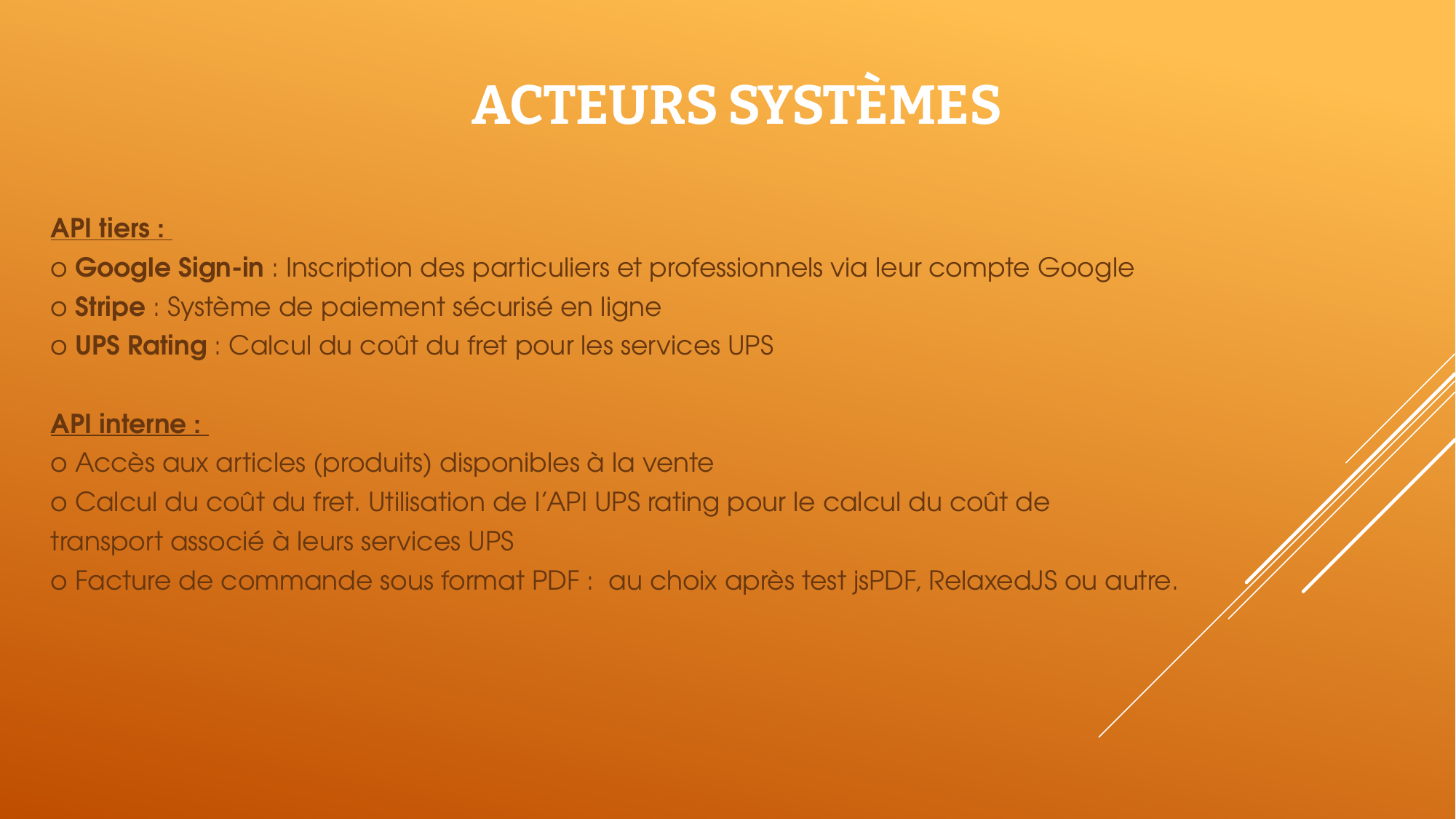

# Acteurs systèmes
API tiers :
o Google Sign-in : Inscription des particuliers et professionnels via leur compte Google
o Stripe : Système de paiement sécurisé en ligne
o UPS Rating : Calcul du coût du fret pour les services UPS

API interne :
o Accès aux articles (produits) disponibles à la vente
o Calcul du coût du fret. Utilisation de l’API UPS rating pour le calcul du coût de
transport associé à leurs services UPS
o Facture de commande sous format PDF :  au choix après test jsPDF, RelaxedJS ou autre.